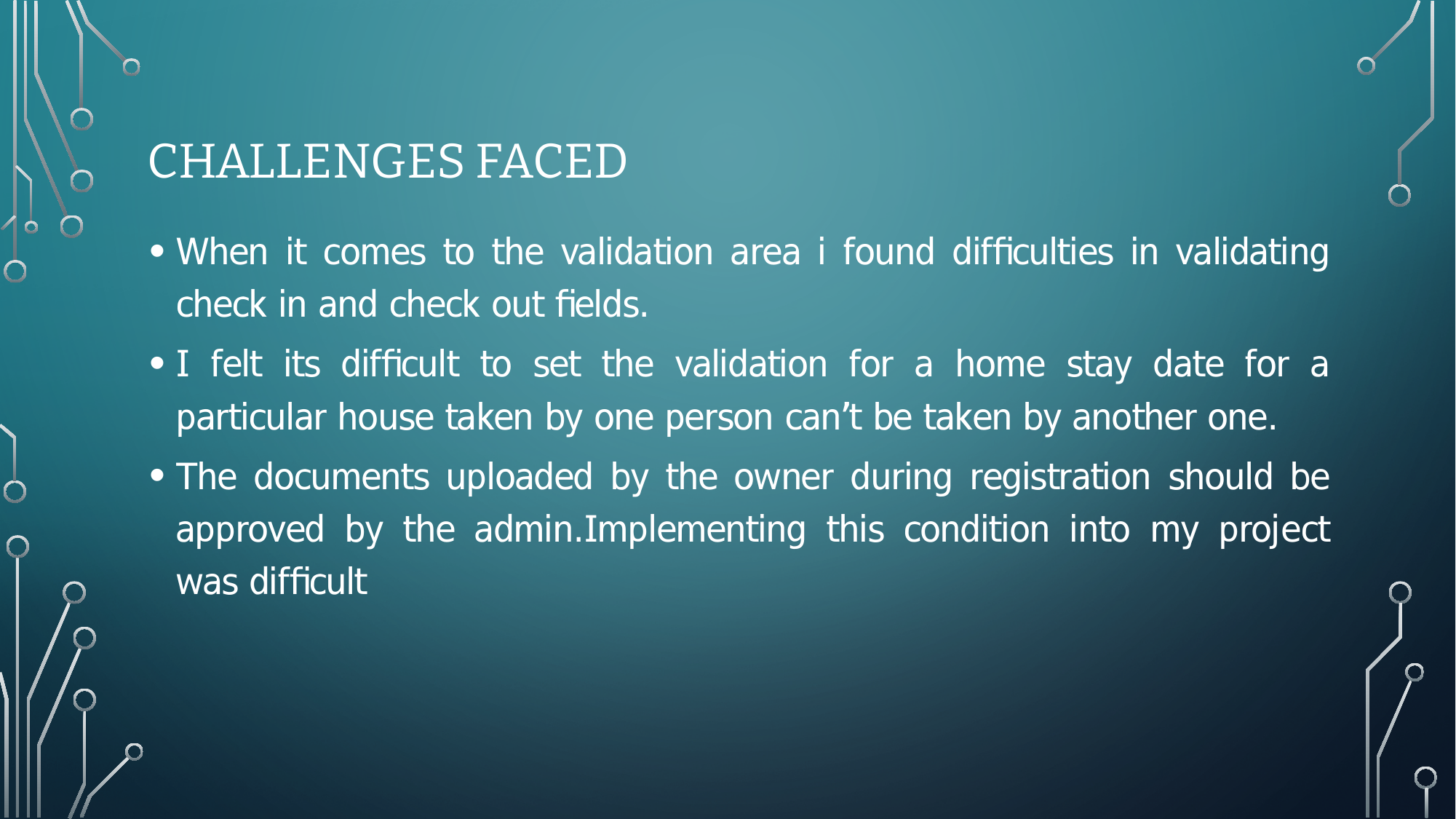

# challenges faced
When it comes to the validation area i found difficulties in validating check in and check out fields.
I felt its difficult to set the validation for a home stay date for a particular house taken by one person can’t be taken by another one.
The documents uploaded by the owner during registration should be approved by the admin.Implementing this condition into my project was difficult